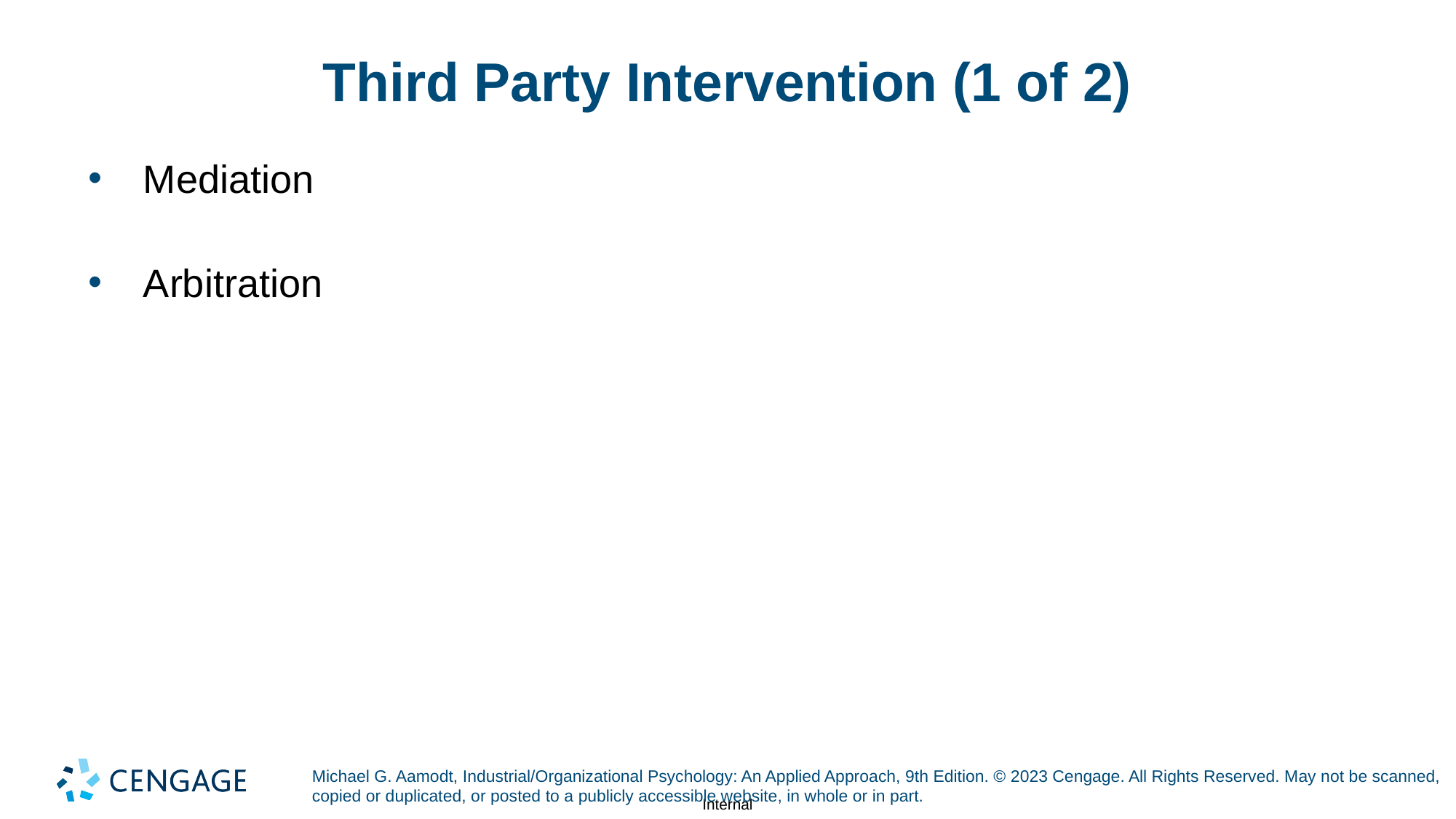

# Third Party Intervention (1 of 2)
Mediation
Arbitration